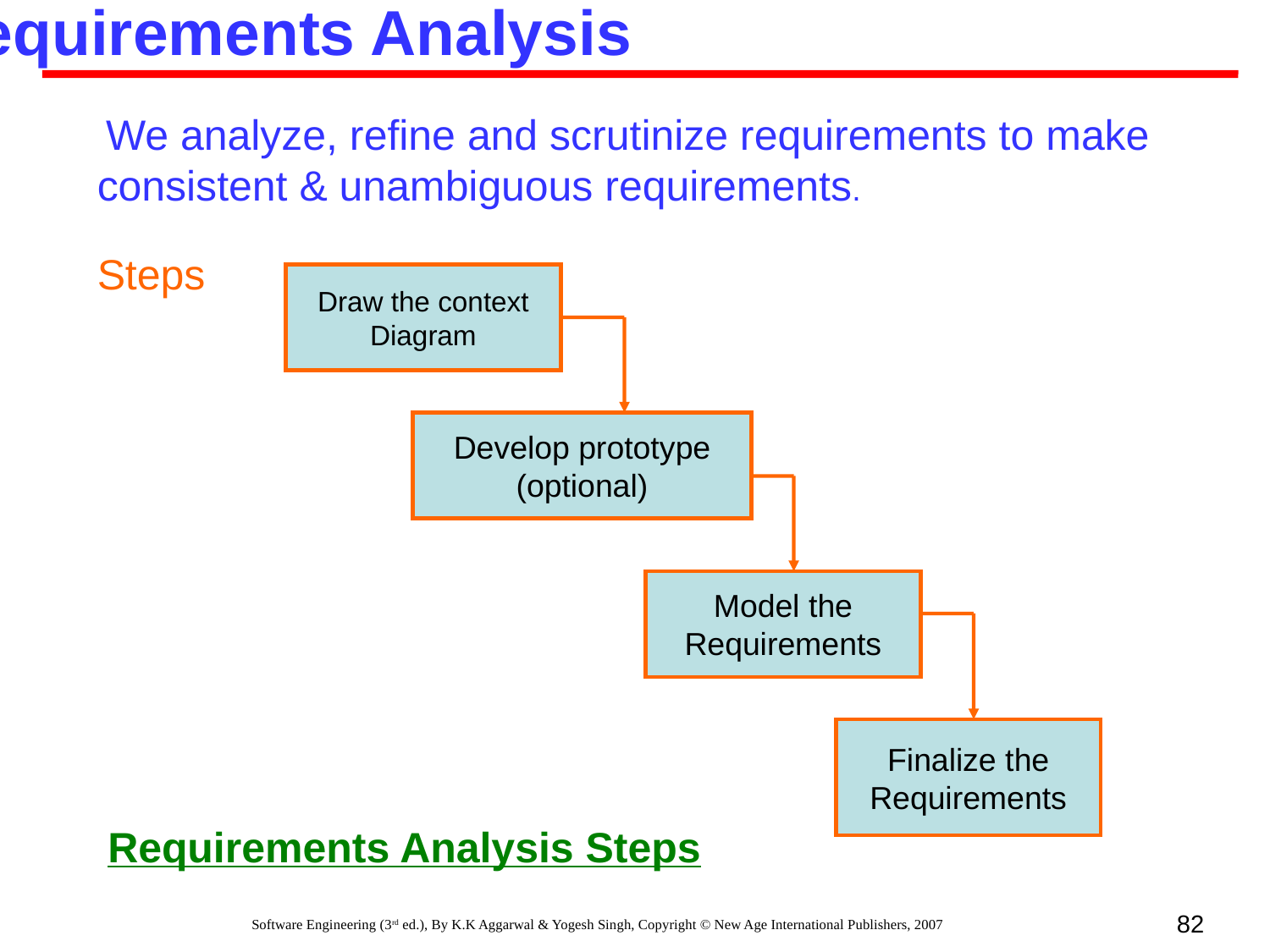

Requirements Analysis

 We analyze, refine and scrutinize requirements to make consistent & unambiguous requirements.

Steps

Draw the context
Diagram

Develop prototype
(optional)

Model the
Requirements

Finalize the
Requirements
Requirements Analysis Steps
82